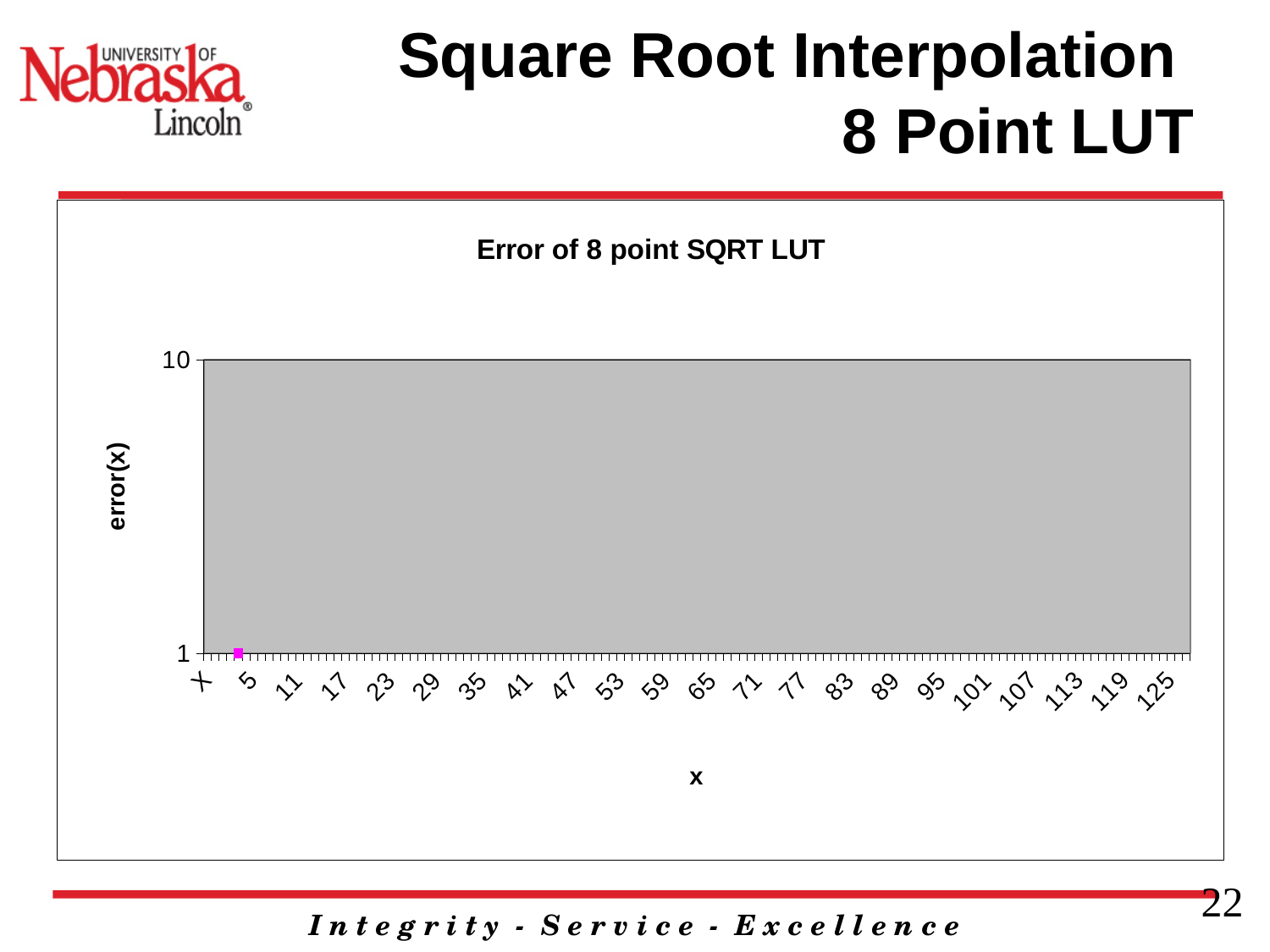

# Square Root Interpolation 8 Point LUT

[unsupported chart]

22